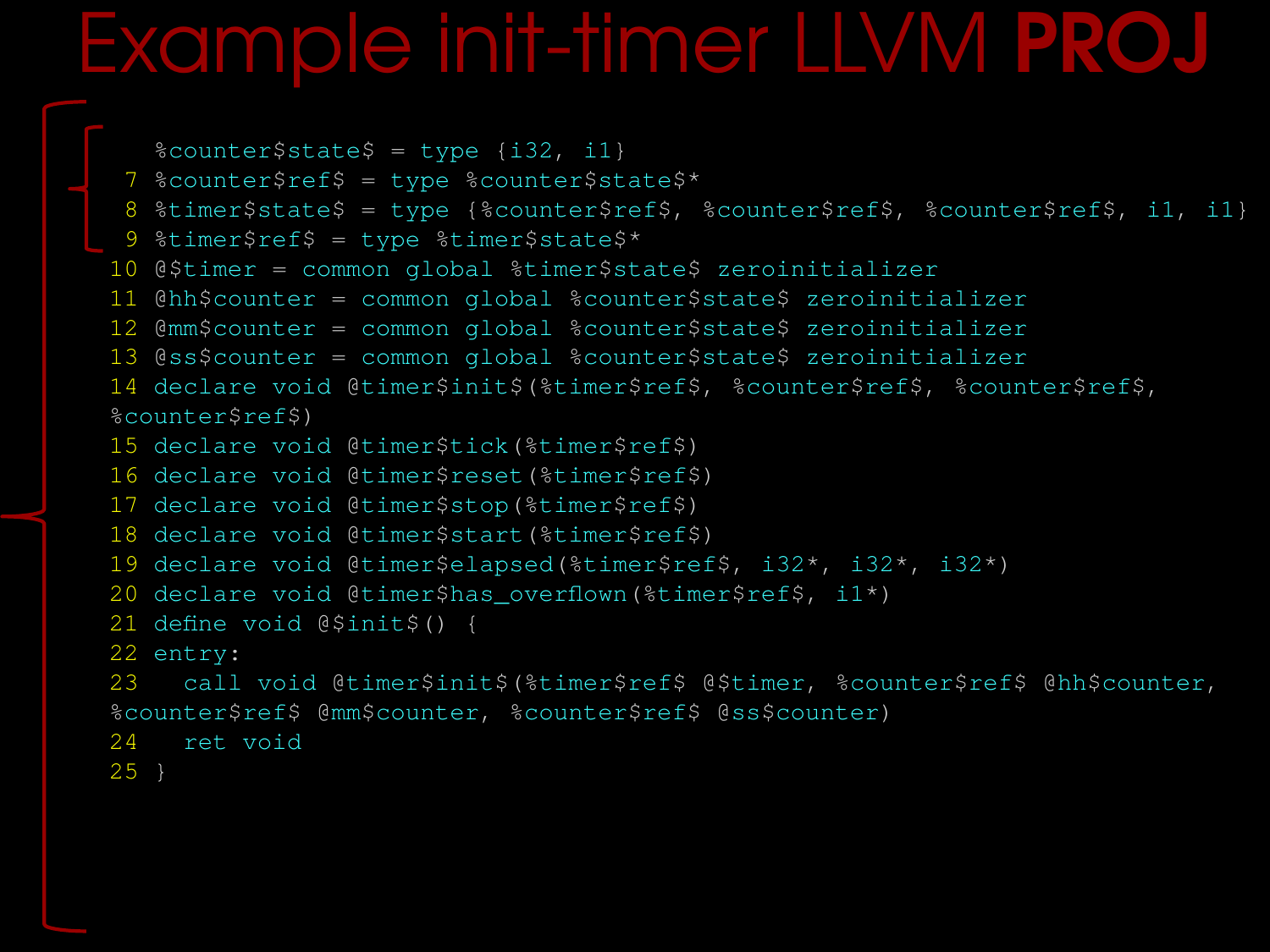

# Example init-timer LLVM PROJ

   %counter$state$ = type {i32, i1}
 7 %counter$ref$ = type %counter$state$*
 8 %timer$state$ = type {%counter$ref$, %counter$ref$, %counter$ref$, i1, i1}
 9 %timer$ref$ = type %timer$state$*
10 @$timer = common global %timer$state$ zeroinitializer
11 @hh$counter = common global %counter$state$ zeroinitializer
12 @mm$counter = common global %counter$state$ zeroinitializer
13 @ss$counter = common global %counter$state$ zeroinitializer
14 declare void @timer$init$(%timer$ref$, %counter$ref$, %counter$ref$, %counter$ref$)
15 declare void @timer$tick(%timer$ref$)
16 declare void @timer$reset(%timer$ref$)
17 declare void @timer$stop(%timer$ref$)
18 declare void @timer$start(%timer$ref$)
19 declare void @timer$elapsed(%timer$ref$, i32*, i32*, i32*)
20 declare void @timer$has_overflown(%timer$ref$, i1*)
21 define void @$init$() {
22 entry:
23   call void @timer$init$(%timer$ref$ @$timer, %counter$ref$ @hh$counter, %counter$ref$ @mm$counter, %counter$ref$ @ss$counter)
24   ret void
25 }